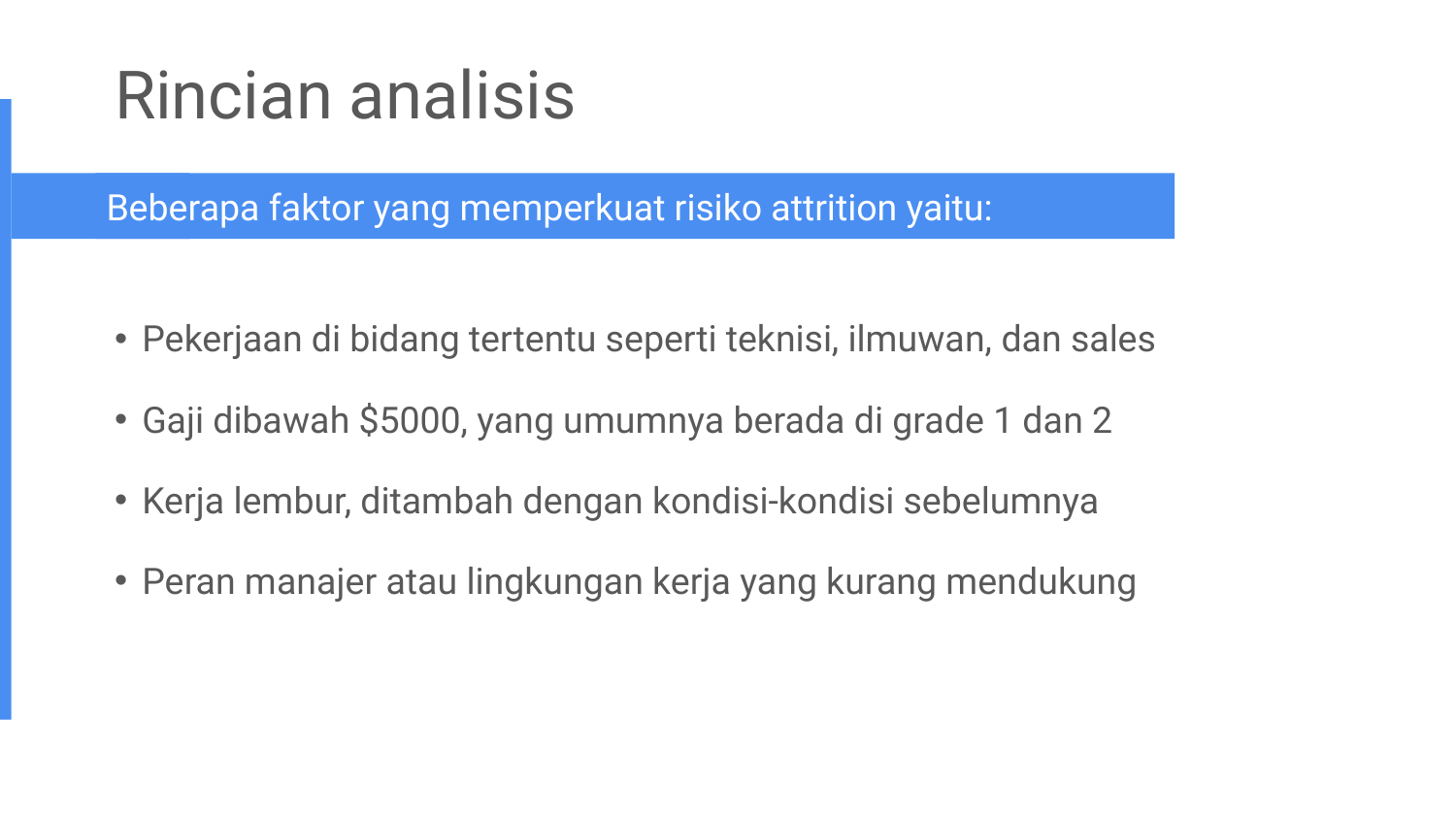

# Rincian analisis
Beberapa faktor yang memperkuat risiko attrition yaitu:

Pekerjaan di bidang tertentu seperti teknisi, ilmuwan, dan sales
Gaji dibawah $5000, yang umumnya berada di grade 1 dan 2
Kerja lembur, ditambah dengan kondisi-kondisi sebelumnya
Peran manajer atau lingkungan kerja yang kurang mendukung